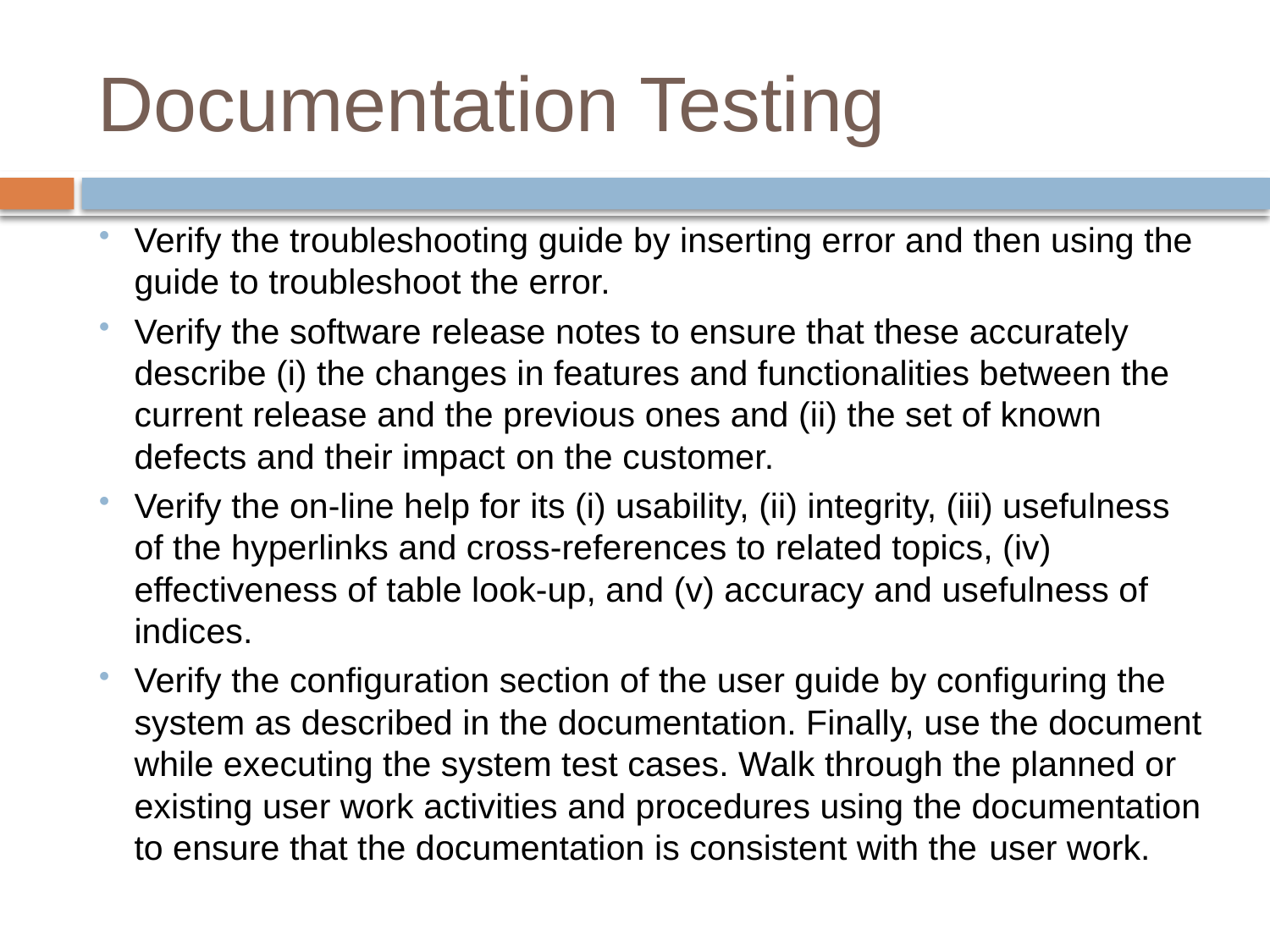

# Documentation Testing
Verify the troubleshooting guide by inserting error and then using the guide to troubleshoot the error.
Verify the software release notes to ensure that these accurately describe (i) the changes in features and functionalities between the current release and the previous ones and (ii) the set of known defects and their impact on the customer.
Verify the on-line help for its (i) usability, (ii) integrity, (iii) usefulness of the hyperlinks and cross-references to related topics, (iv) effectiveness of table look-up, and (v) accuracy and usefulness of indices.
Verify the configuration section of the user guide by configuring the system as described in the documentation. Finally, use the document while executing the system test cases. Walk through the planned or existing user work activities and procedures using the documentation to ensure that the documentation is consistent with the user work.